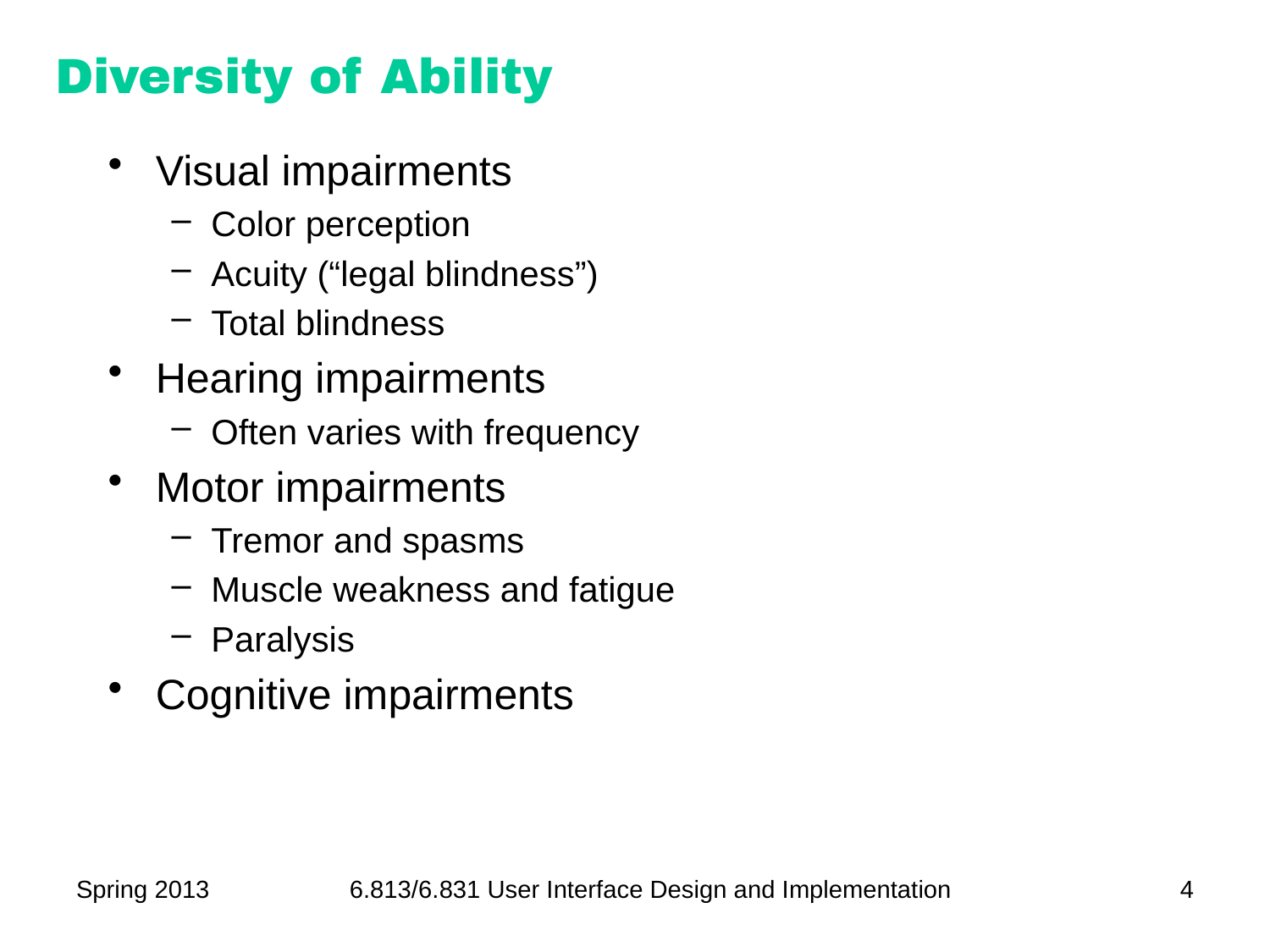

# Diversity of Ability
Visual impairments
Color perception
Acuity (“legal blindness”)
Total blindness
Hearing impairments
Often varies with frequency
Motor impairments
Tremor and spasms
Muscle weakness and fatigue
Paralysis
Cognitive impairments

Spring 2013
6.813/6.831 User Interface Design and Implementation
4